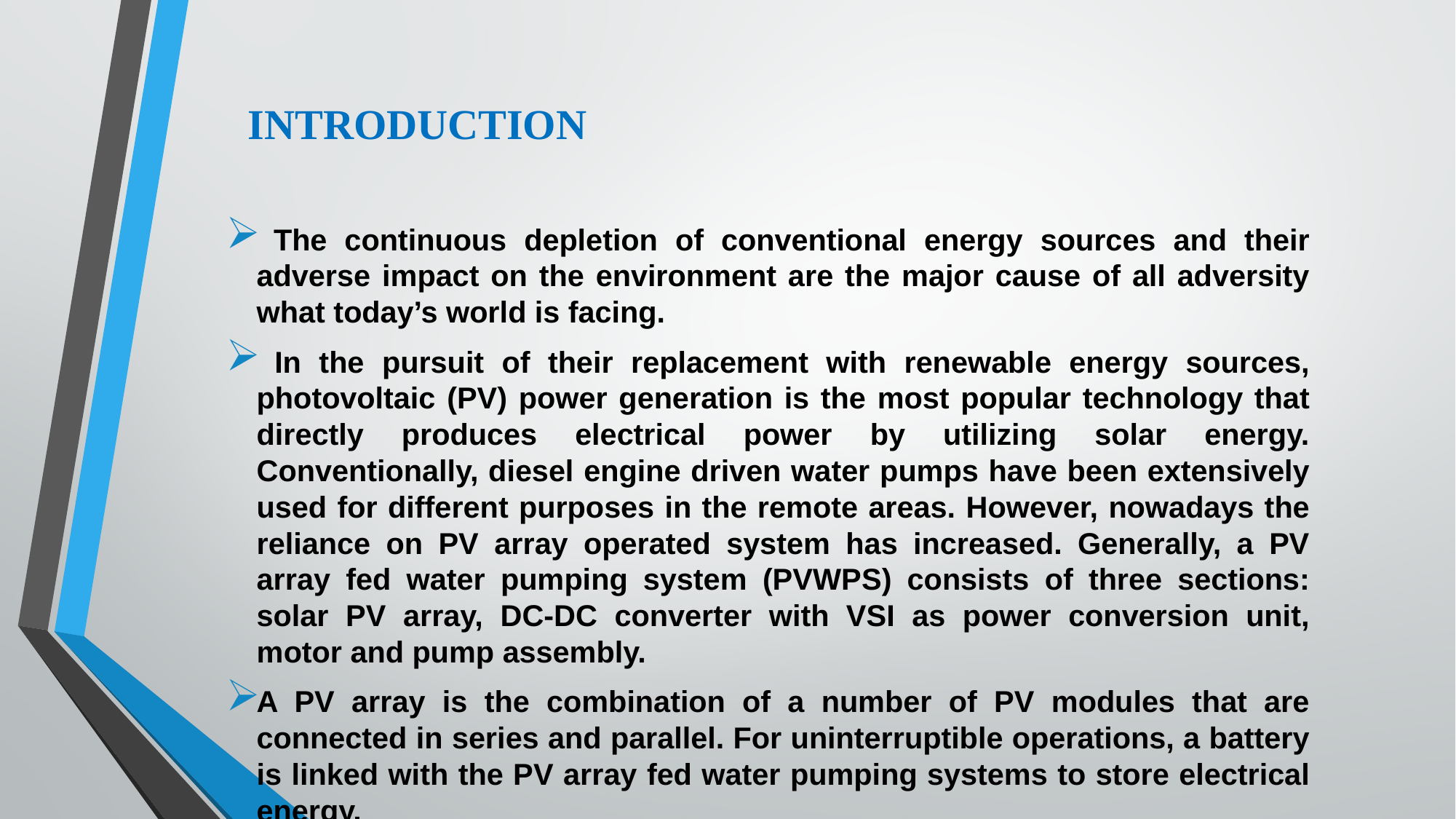

# INTRODUCTION
 The continuous depletion of conventional energy sources and their adverse impact on the environment are the major cause of all adversity what today’s world is facing.
 In the pursuit of their replacement with renewable energy sources, photovoltaic (PV) power generation is the most popular technology that directly produces electrical power by utilizing solar energy. Conventionally, diesel engine driven water pumps have been extensively used for different purposes in the remote areas. However, nowadays the reliance on PV array operated system has increased. Generally, a PV array fed water pumping system (PVWPS) consists of three sections: solar PV array, DC-DC converter with VSI as power conversion unit, motor and pump assembly.
A PV array is the combination of a number of PV modules that are connected in series and parallel. For uninterruptible operations, a battery is linked with the PV array fed water pumping systems to store electrical energy.